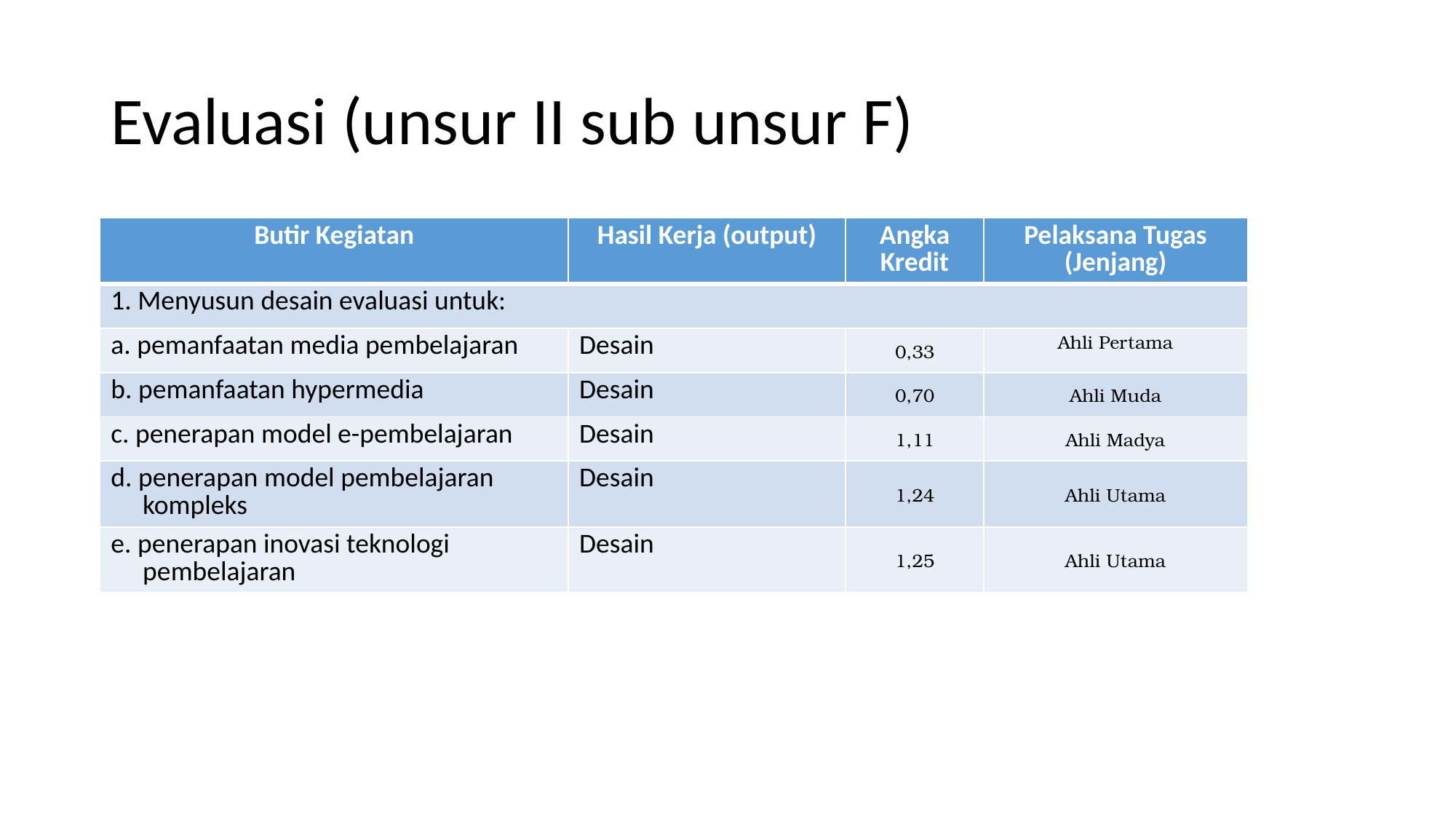

# Evaluasi (unsur II sub unsur F)
| Butir Kegiatan | Hasil Kerja (output) | Angka Kredit | Pelaksana Tugas (Jenjang) |
| --- | --- | --- | --- |
| 1. Menyusun desain evaluasi untuk: |  |  |  |
| a. pemanfaatan media pembelajaran | Desain | 0,33 | Ahli Pertama |
| b. pemanfaatan hypermedia | Desain | 0,70 | Ahli Muda |
| c. penerapan model e-pembelajaran | Desain | 1,11 | Ahli Madya |
| d. penerapan model pembelajaran kompleks | Desain | 1,24 | Ahli Utama |
| e. penerapan inovasi teknologi pembelajaran | Desain | 1,25 | Ahli Utama |